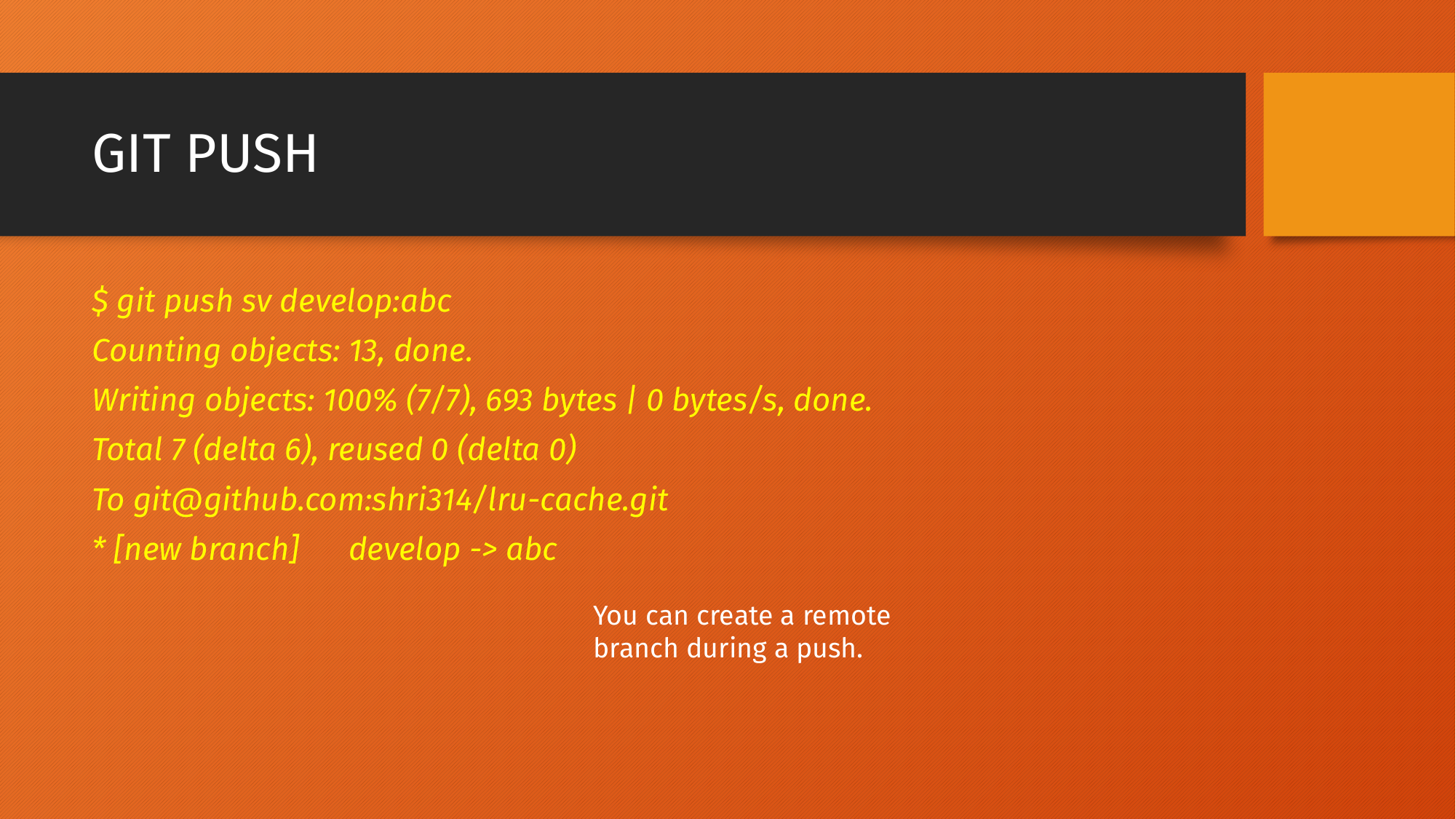

# GIT PUSH
$ git push sv develop:abc
Counting objects: 13, done.
Writing objects: 100% (7/7), 693 bytes | 0 bytes/s, done.
Total 7 (delta 6), reused 0 (delta 0)
To git@github.com:shri314/lru-cache.git
* [new branch]      develop -> abc

You can create a remote branch during a push.